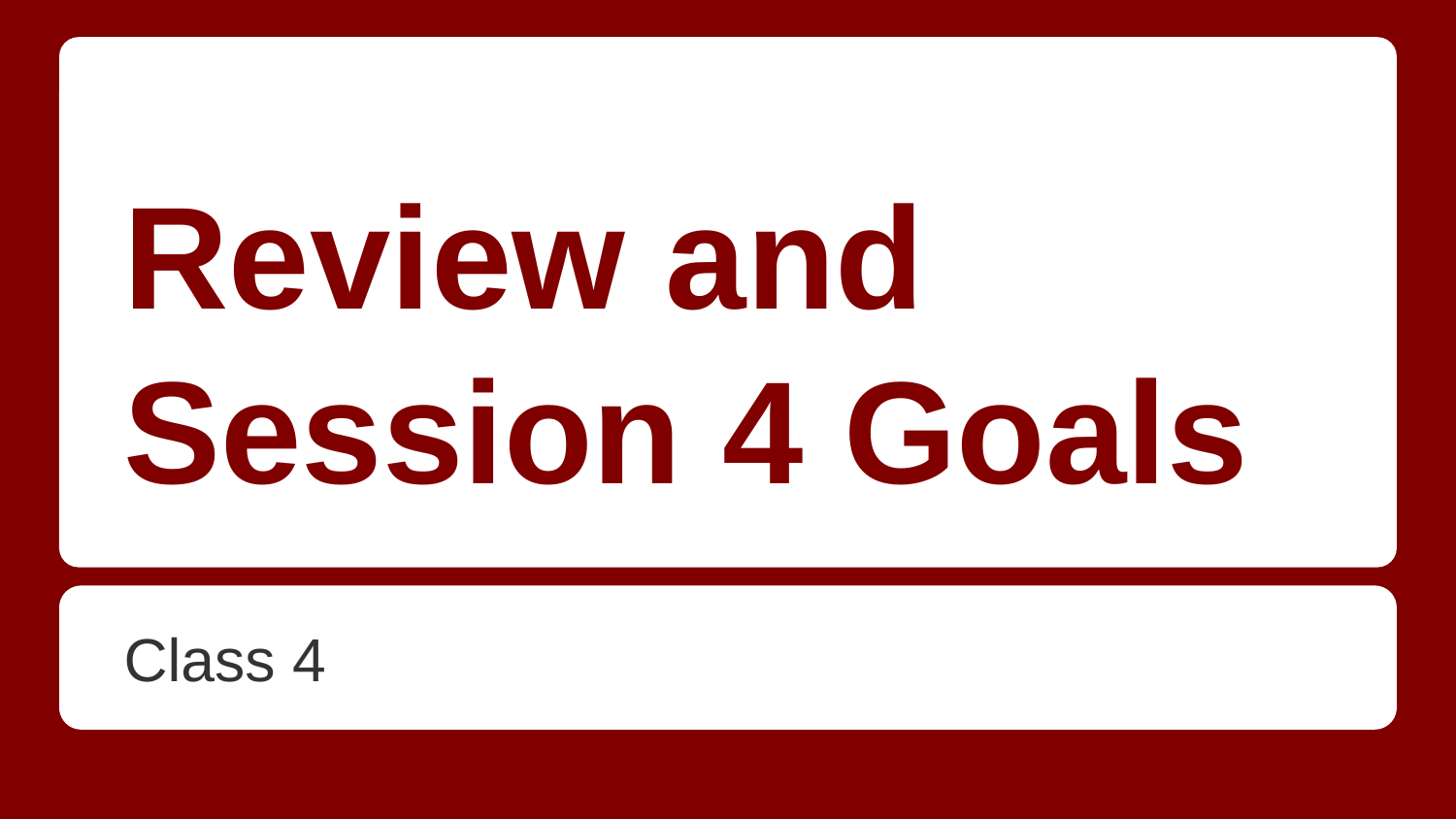

# Review and Session 4 Goals
Class 4